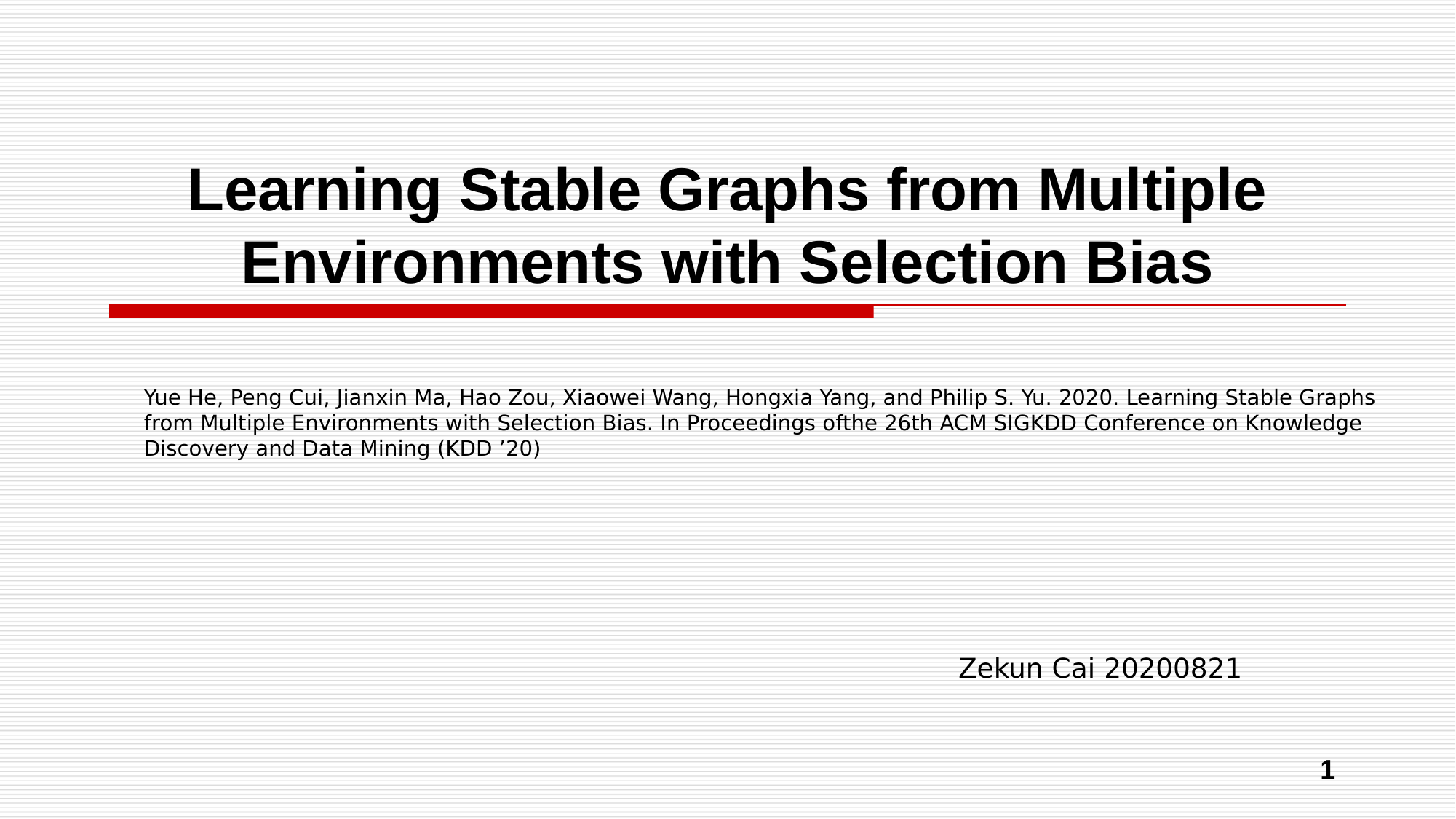

# Learning Stable Graphs from Multiple Environments with Selection Bias
Yue He, Peng Cui, Jianxin Ma, Hao Zou, Xiaowei Wang, Hongxia Yang, and Philip S. Yu. 2020. Learning Stable Graphs from Multiple Environments with Selection Bias. In Proceedings ofthe 26th ACM SIGKDD Conference on Knowledge Discovery and Data Mining (KDD ’20)
Zekun Cai 20200821
1